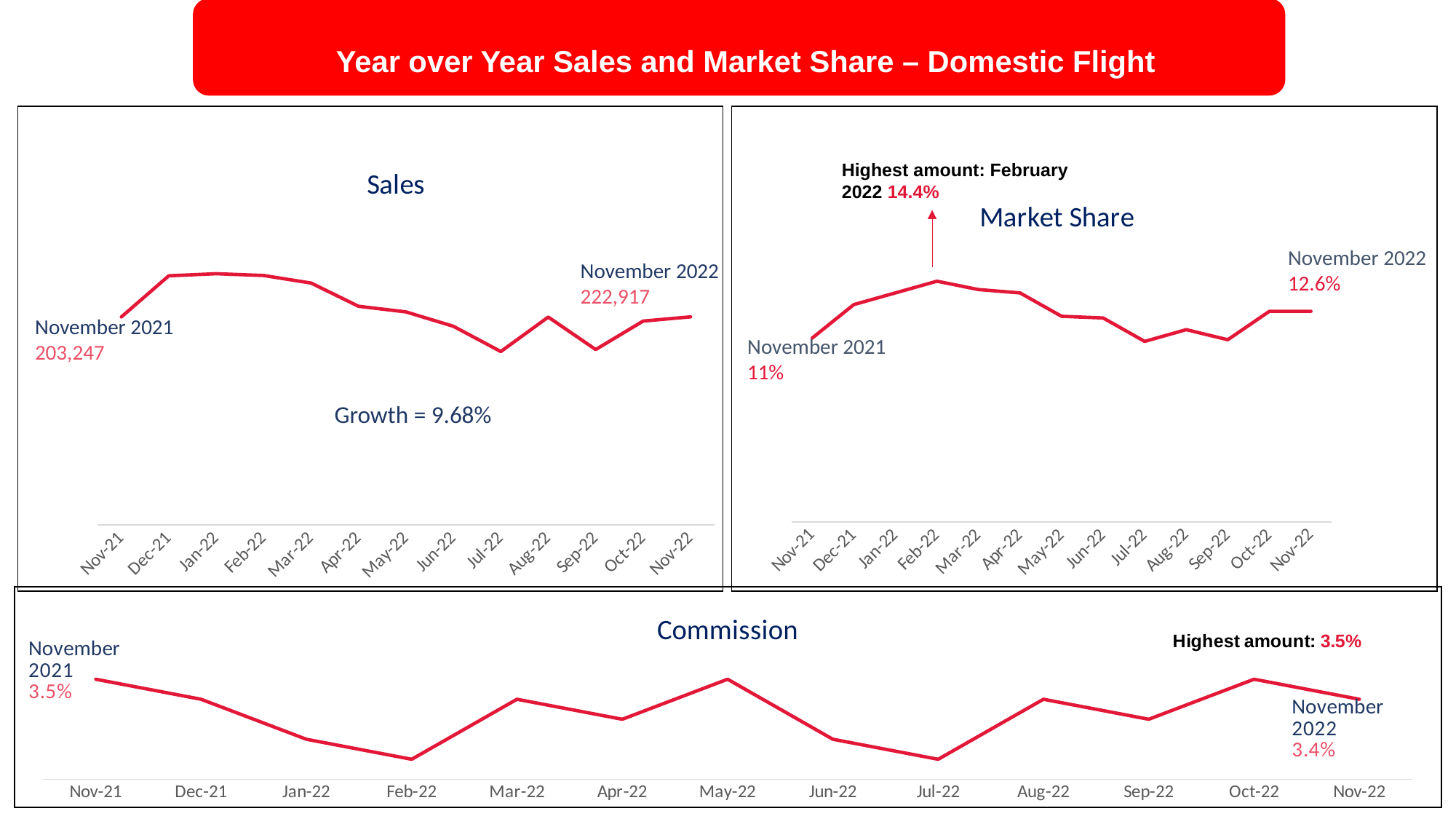

Year over year market share trend of each vertical
Year over Year Sales and Market Share – Domestic Flight
|  |
| --- |
|  |
| --- |

### Chart: Sales

| Category | dom. Flight |
|---|---|
| 44501 | 203247.0 |
| 44531 | 243434.0 |
| 44562 | 245415.0 |
| 44593 | 243722.0 |
| 44621 | 236319.0 |
| 44652 | 213641.0 |
| 44682 | 208129.0 |
| 44713 | 194131.0 |
| 44743 | 169428.0 |
| 44774 | 203095.0 |
| 44805 | 171402.0 |
| 44835 | 199195.0 |
| 44866 | 203323.0 |
Highest amount: February 2022 14.4%

### Chart: Market Share

| Category | Market Share |
|---|---|
| 44501 | 0.11 |
| 44531 | 0.13 |
| 44562 | 0.137 |
| 44593 | 0.144 |
| 44621 | 0.139 |
| 44652 | 0.137 |
| 44682 | 0.123 |
| 44713 | 0.122 |
| 44743 | 0.108 |
| 44774 | 0.115 |
| 44805 | 0.109 |
| 44835 | 0.126 |
| 44866 | 0.126 |
November 2022
12.6%
November 2022
222,917
November 2021
203,247
November 2021
11%
Growth = 9.68%
|  |
| --- |

### Chart: Commission

| Category | Comission |
|---|---|
| 44501 | 0.035 |
| 44531 | 0.034 |
| 44562 | 0.032 |
| 44593 | 0.031 |
| 44621 | 0.034 |
| 44652 | 0.033 |
| 44682 | 0.035 |
| 44713 | 0.032 |
| 44743 | 0.031 |
| 44774 | 0.034 |
| 44805 | 0.033 |
| 44835 | 0.035 |
| 44866 | 0.034 |